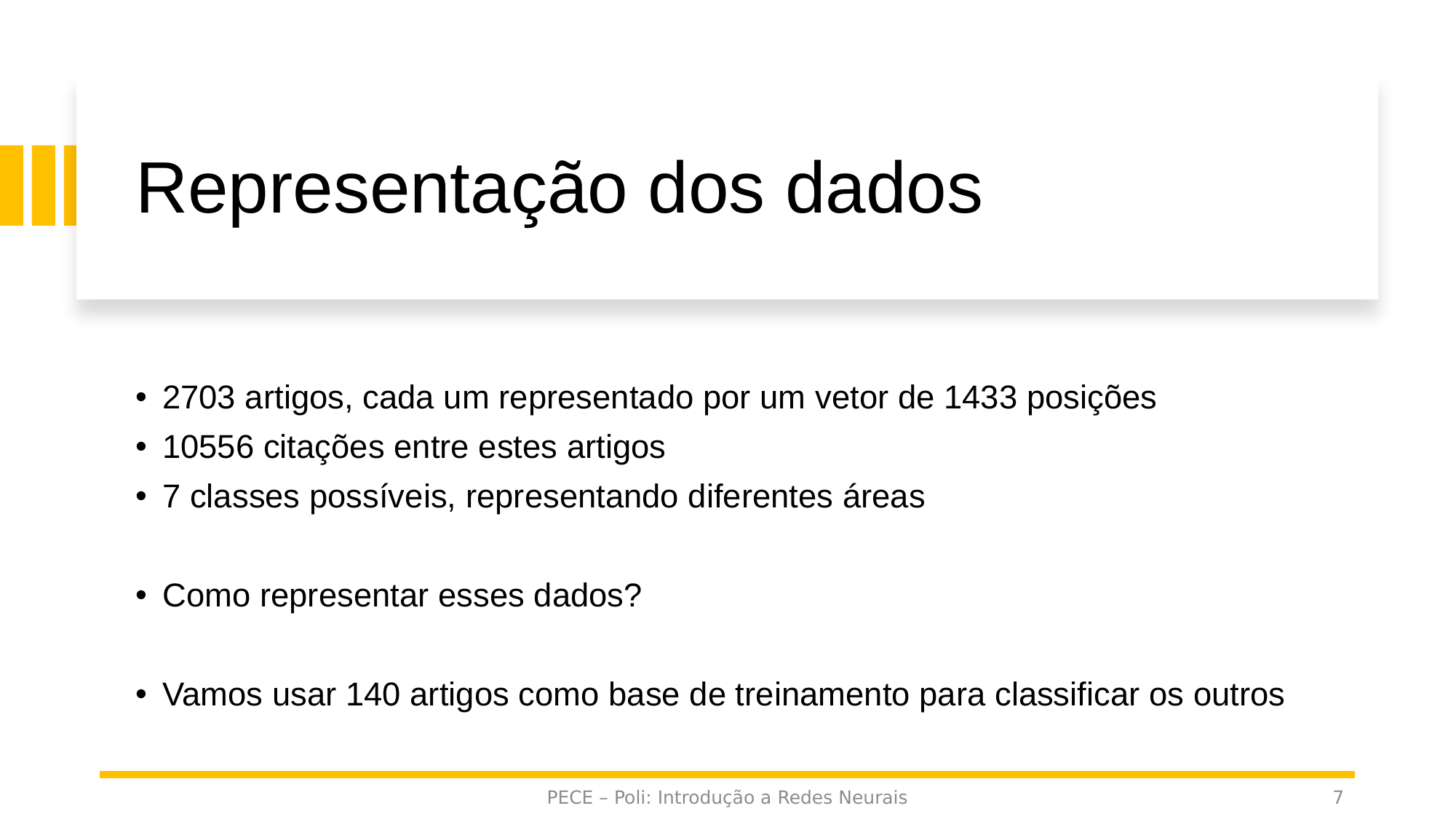

# Representação dos dados

2703 artigos, cada um representado por um vetor de 1433 posições
10556 citações entre estes artigos
7 classes possíveis, representando diferentes áreas

Como representar esses dados?

Vamos usar 140 artigos como base de treinamento para classificar os outros
PECE – Poli: Introdução a Redes Neurais
7